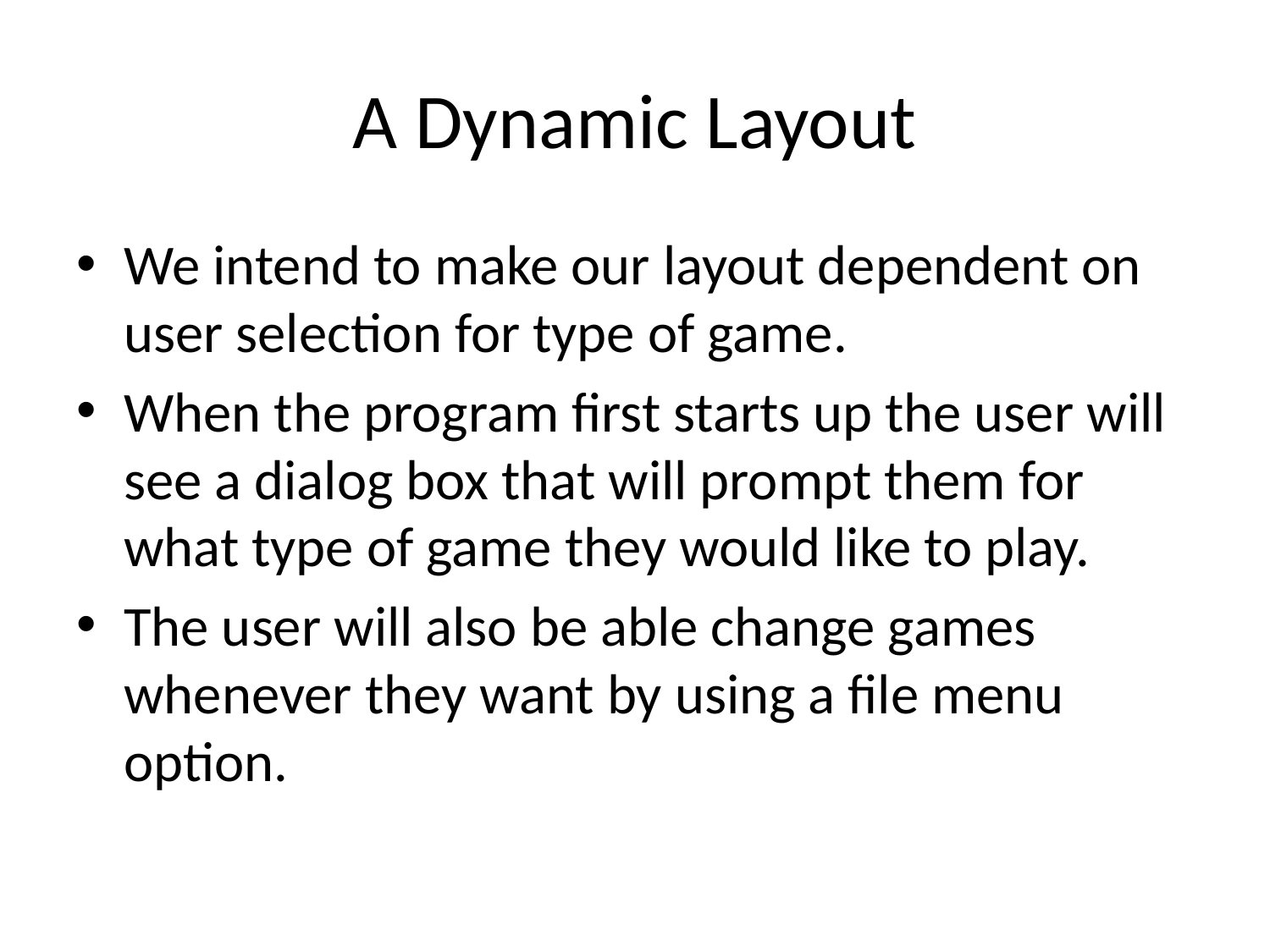

# A Dynamic Layout
We intend to make our layout dependent on user selection for type of game.
When the program first starts up the user will see a dialog box that will prompt them for what type of game they would like to play.
The user will also be able change games whenever they want by using a file menu option.